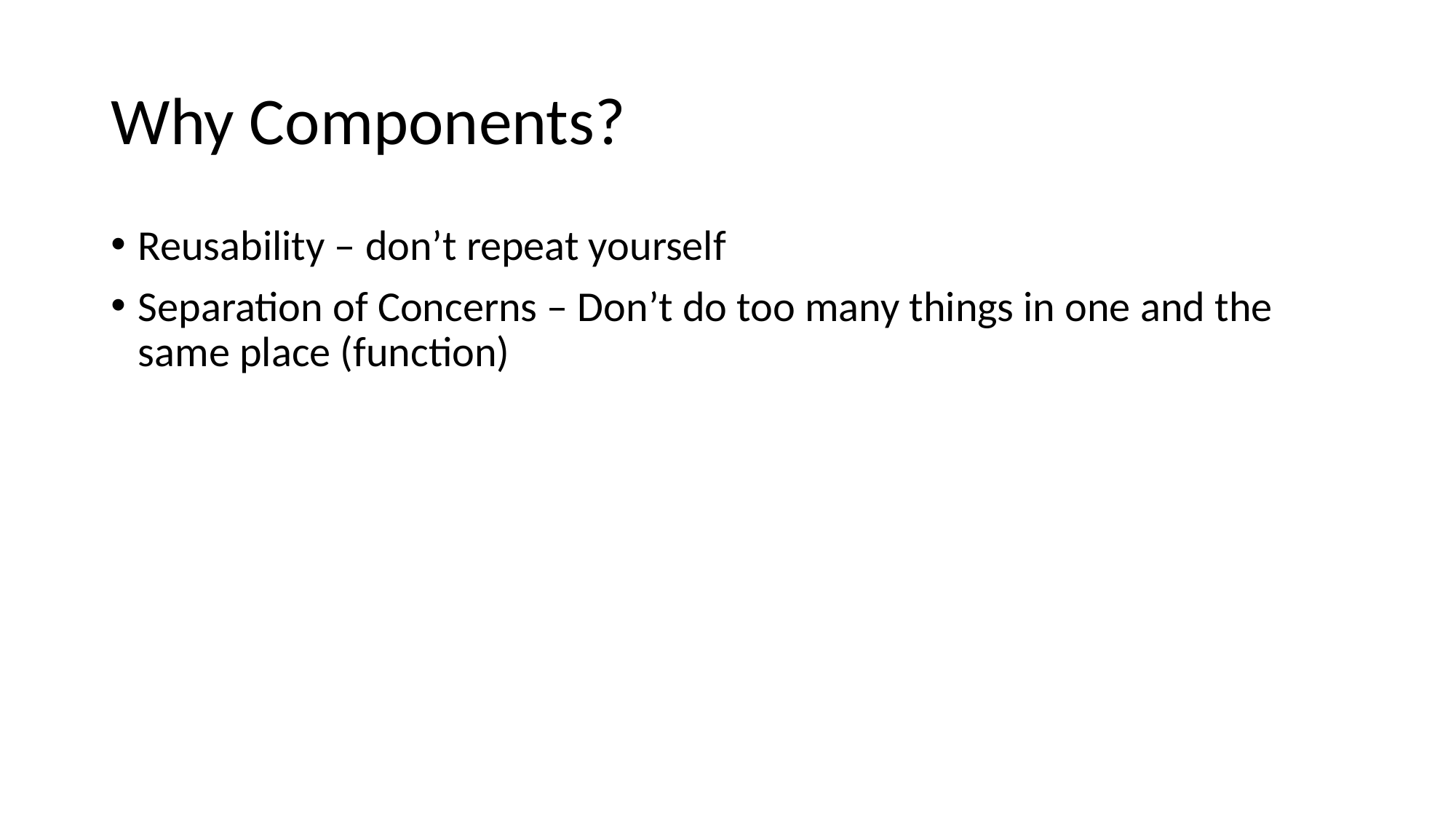

# Why Components?
Reusability – don’t repeat yourself
Separation of Concerns – Don’t do too many things in one and the same place (function)